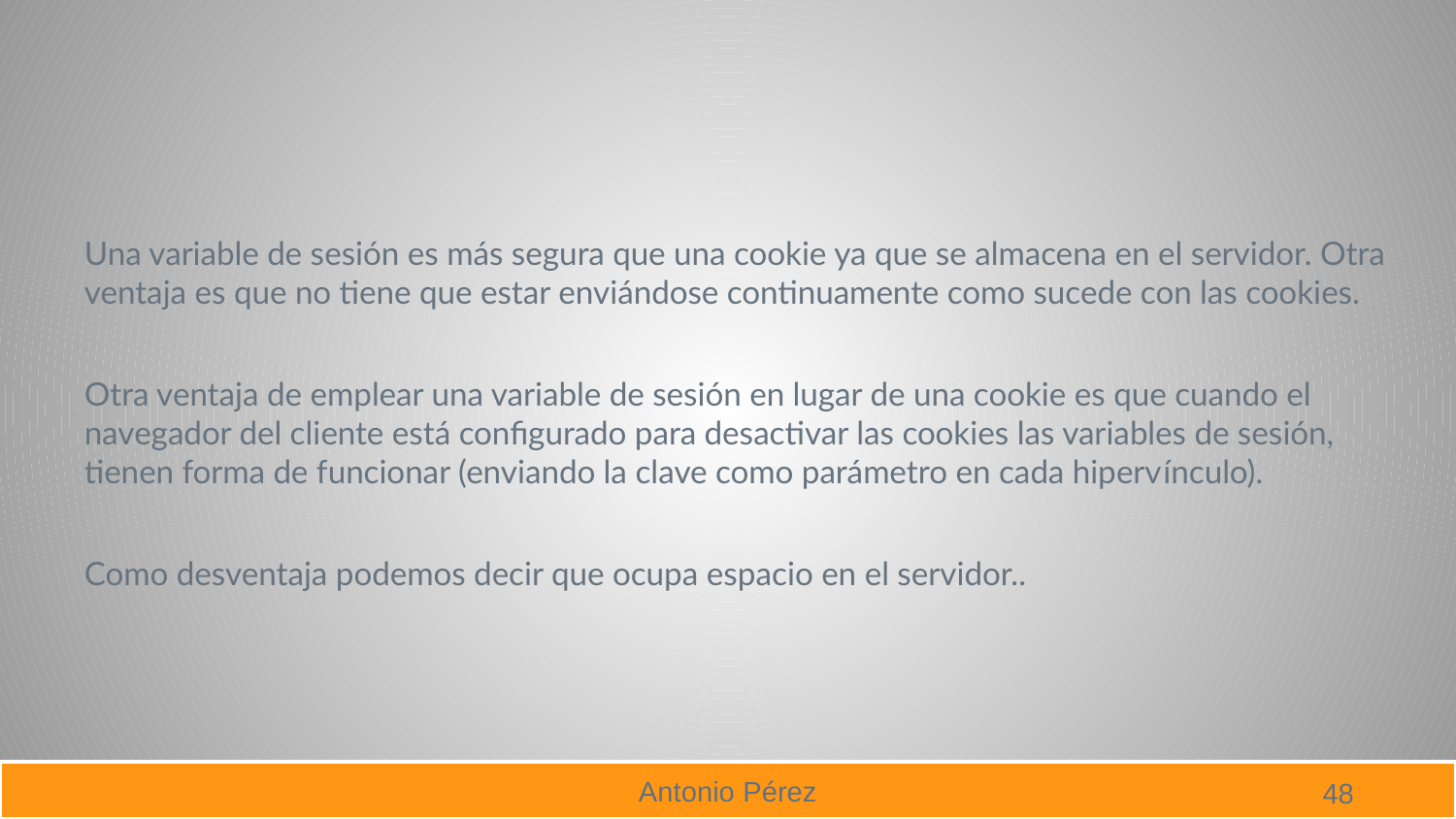

#
Una variable de sesión es más segura que una cookie ya que se almacena en el servidor. Otra ventaja es que no tiene que estar enviándose continuamente como sucede con las cookies.

Otra ventaja de emplear una variable de sesión en lugar de una cookie es que cuando el navegador del cliente está configurado para desactivar las cookies las variables de sesión, tienen forma de funcionar (enviando la clave como parámetro en cada hipervínculo).

Como desventaja podemos decir que ocupa espacio en el servidor..
48